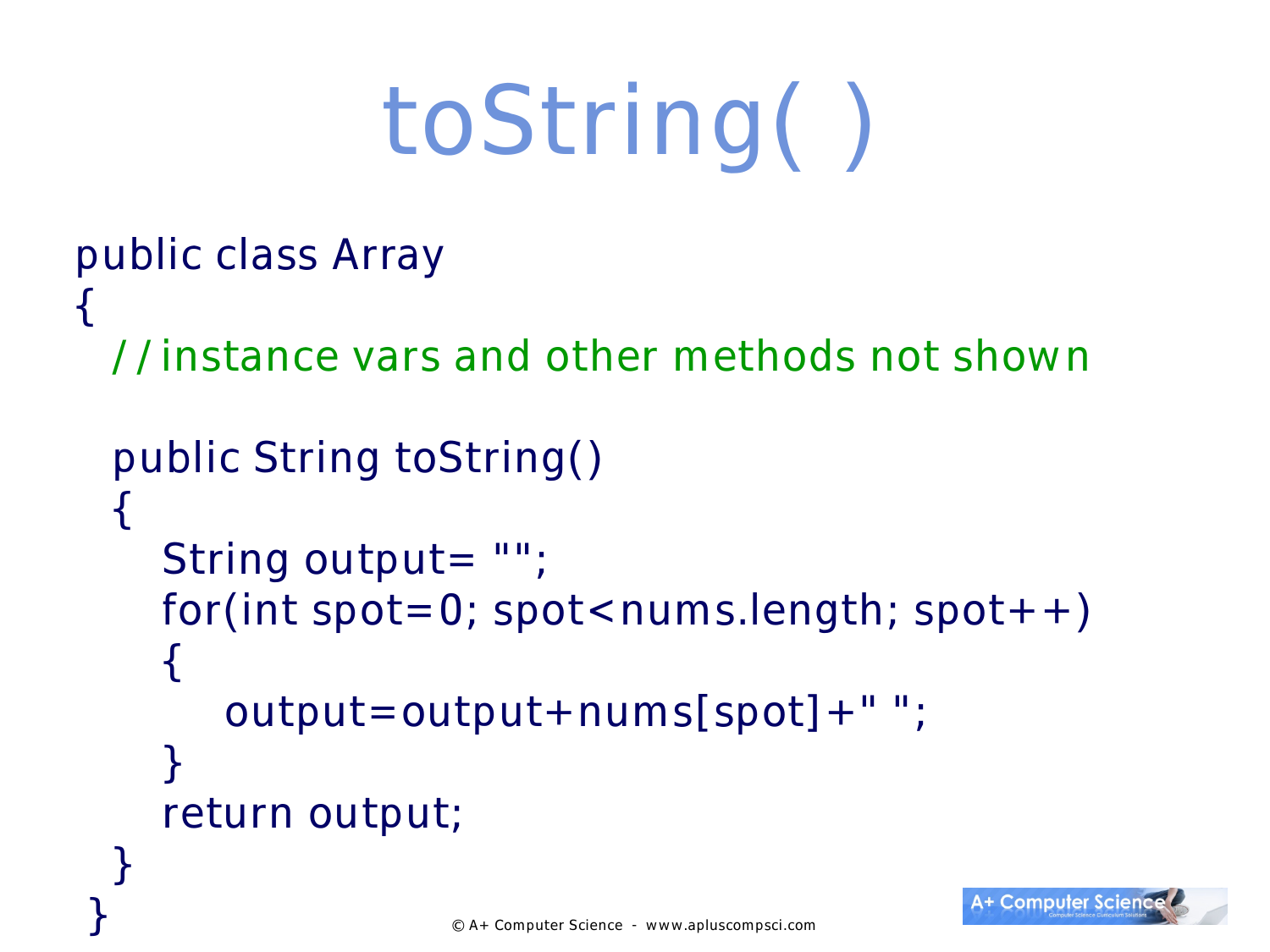

toString( )
public class Array
{
   //instance vars and other methods not shown

   public String toString()
   {
       String output= "";
       for(int spot=0; spot<nums.length; spot++)
       {
            output=output+nums[spot]+" ";
       }
       return output;
   }
 }

© A+ Computer Science  -  www.apluscompsci.com